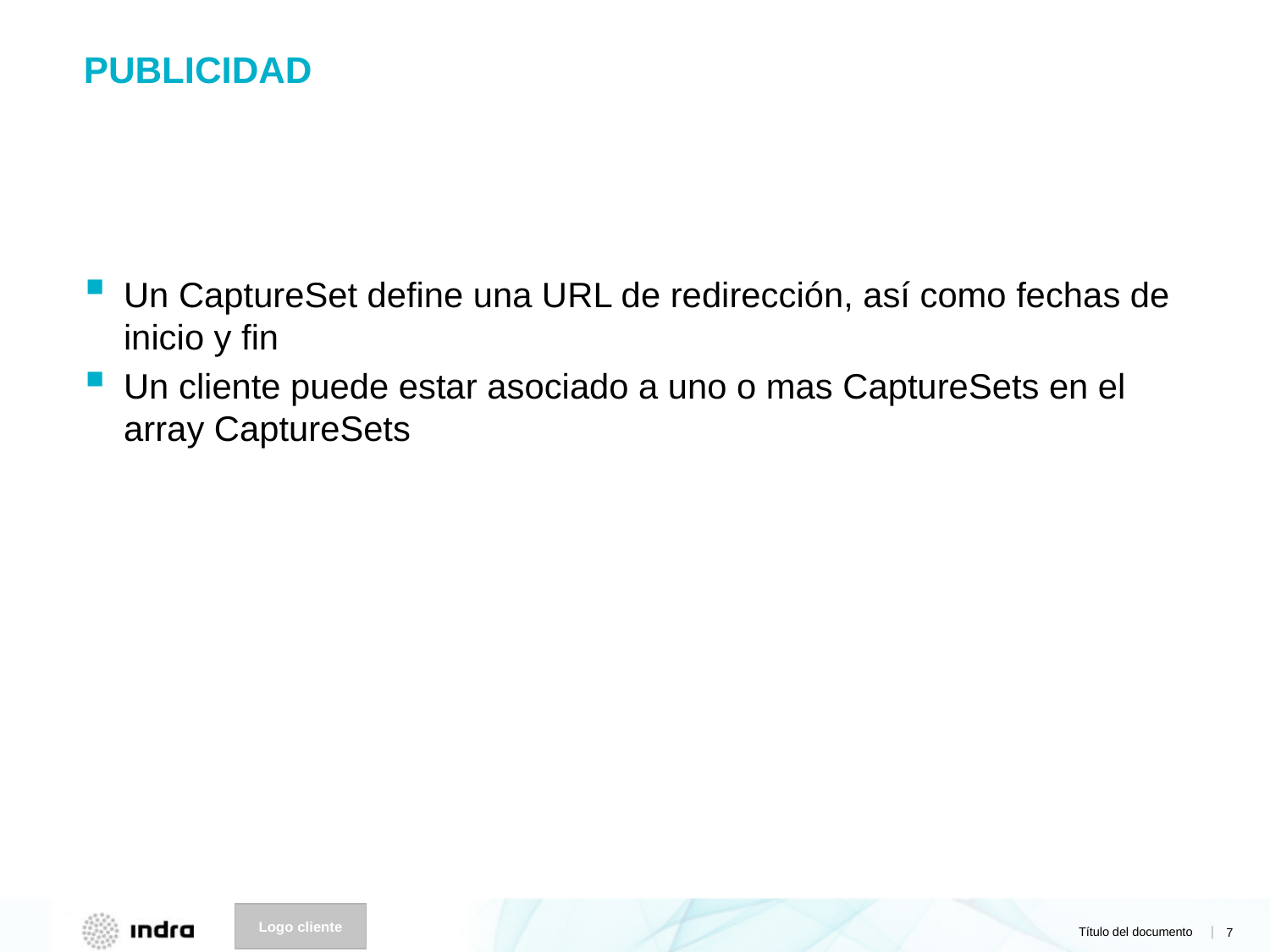

# PUBLICIDAD
Un CaptureSet define una URL de redirección, así como fechas de inicio y fin
Un cliente puede estar asociado a uno o mas CaptureSets en el array CaptureSets